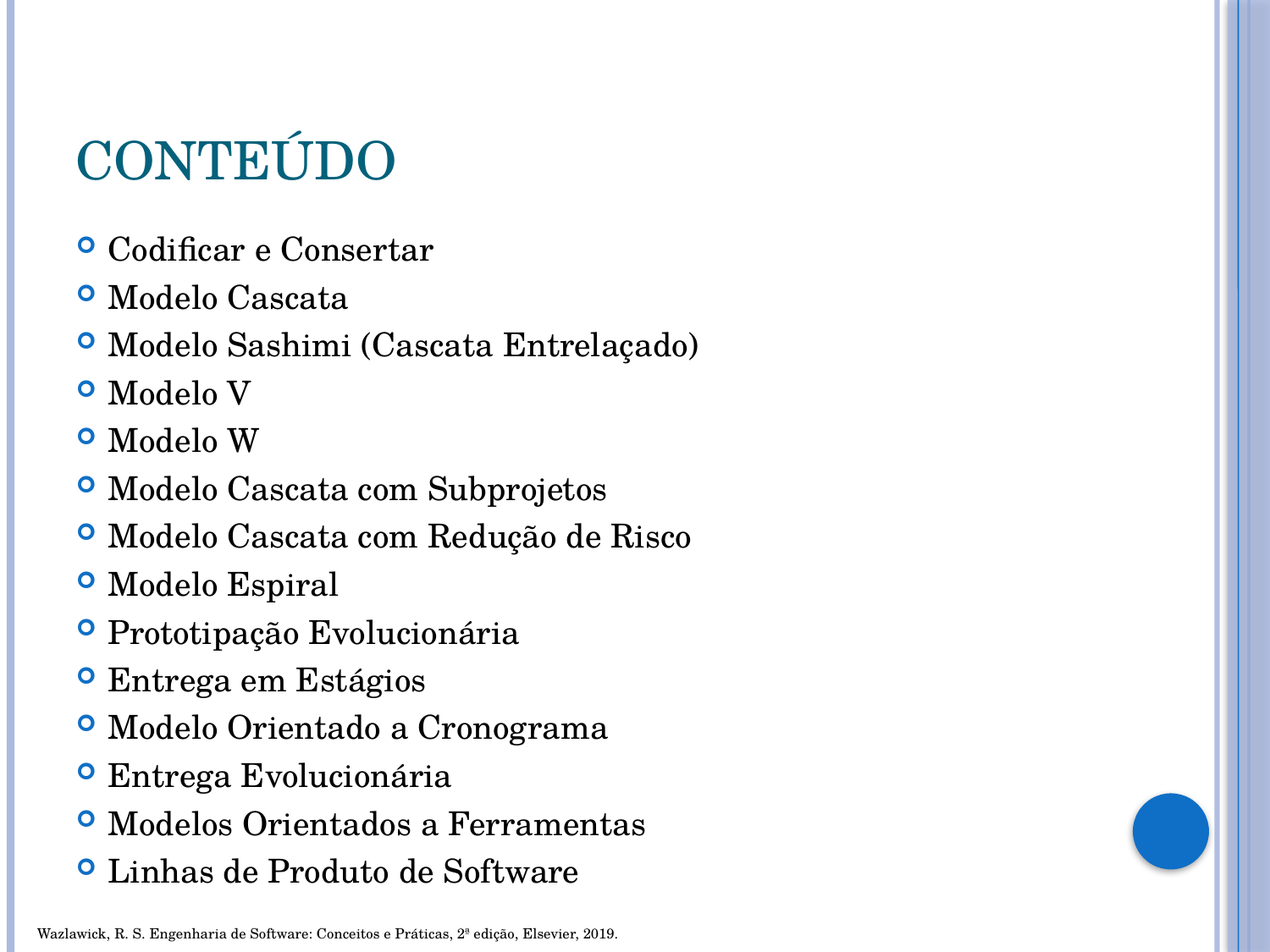

# Conteúdo
Codificar e Consertar
Modelo Cascata
Modelo Sashimi (Cascata Entrelaçado)
Modelo V
Modelo W
Modelo Cascata com Subprojetos
Modelo Cascata com Redução de Risco
Modelo Espiral
Prototipação Evolucionária
Entrega em Estágios
Modelo Orientado a Cronograma
Entrega Evolucionária
Modelos Orientados a Ferramentas
Linhas de Produto de Software